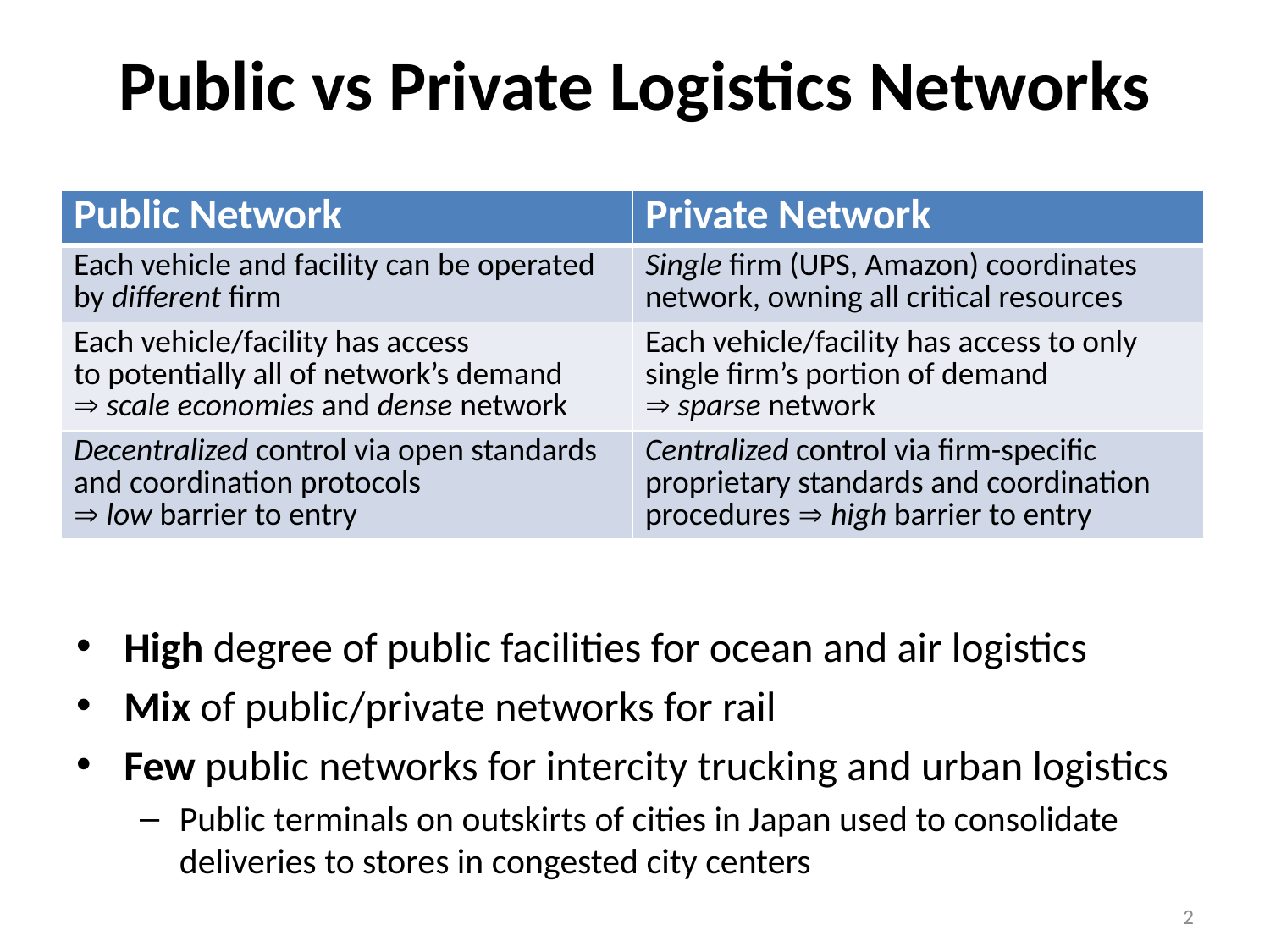

# Public vs Private Logistics Networks
| Public Network | Private Network |
| --- | --- |
| Each vehicle and facility can be operated by different firm | Single firm (UPS, Amazon) coordinates network, owning all critical resources |
| Each vehicle/facility has access to potentially all of network’s demand ⇒ scale economies and dense network | Each vehicle/facility has access to only single firm’s portion of demand ⇒ sparse network |
| Decentralized control via open standards and coordination protocols ⇒ low barrier to entry | Centralized control via firm-specific proprietary standards and coordination procedures ⇒ high barrier to entry |
High degree of public facilities for ocean and air logistics
Mix of public/private networks for rail
Few public networks for intercity trucking and urban logistics
Public terminals on outskirts of cities in Japan used to consolidate deliveries to stores in congested city centers
2